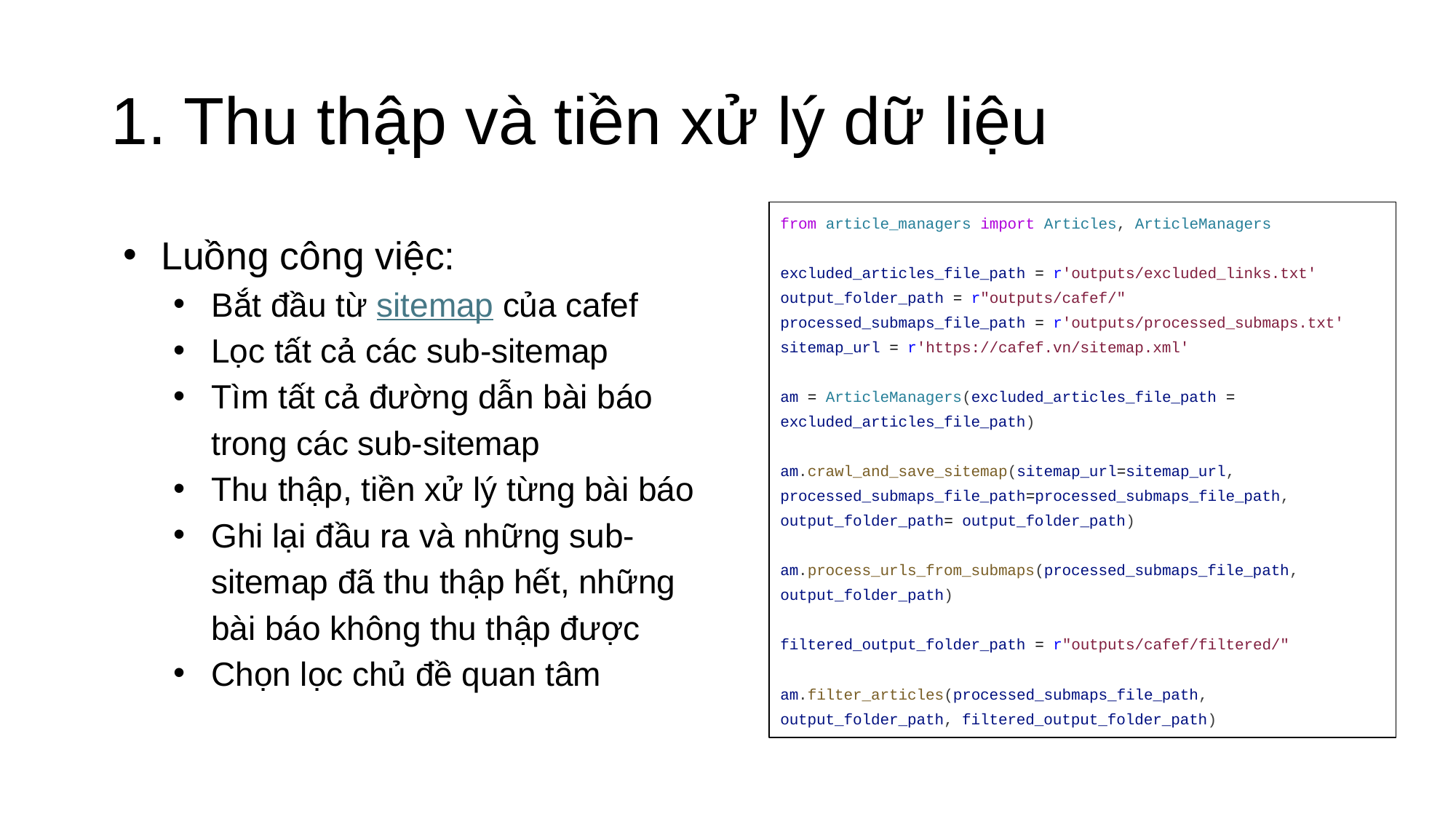

# 1. Thu thập và tiền xử lý dữ liệu
from article_managers import Articles, ArticleManagers

excluded_articles_file_path = r'outputs/excluded_links.txt'
output_folder_path = r"outputs/cafef/"
processed_submaps_file_path = r'outputs/processed_submaps.txt'
sitemap_url = r'https://cafef.vn/sitemap.xml'

am = ArticleManagers(excluded_articles_file_path = excluded_articles_file_path)

am.crawl_and_save_sitemap(sitemap_url=sitemap_url, processed_submaps_file_path=processed_submaps_file_path, output_folder_path= output_folder_path)

am.process_urls_from_submaps(processed_submaps_file_path, output_folder_path)

filtered_output_folder_path = r"outputs/cafef/filtered/"

am.filter_articles(processed_submaps_file_path, output_folder_path, filtered_output_folder_path)

Luồng công việc:
Bắt đầu từ sitemap của cafef
Lọc tất cả các sub-sitemap
Tìm tất cả đường dẫn bài báo trong các sub-sitemap
Thu thập, tiền xử lý từng bài báo
Ghi lại đầu ra và những sub-sitemap đã thu thập hết, những bài báo không thu thập được
Chọn lọc chủ đề quan tâm